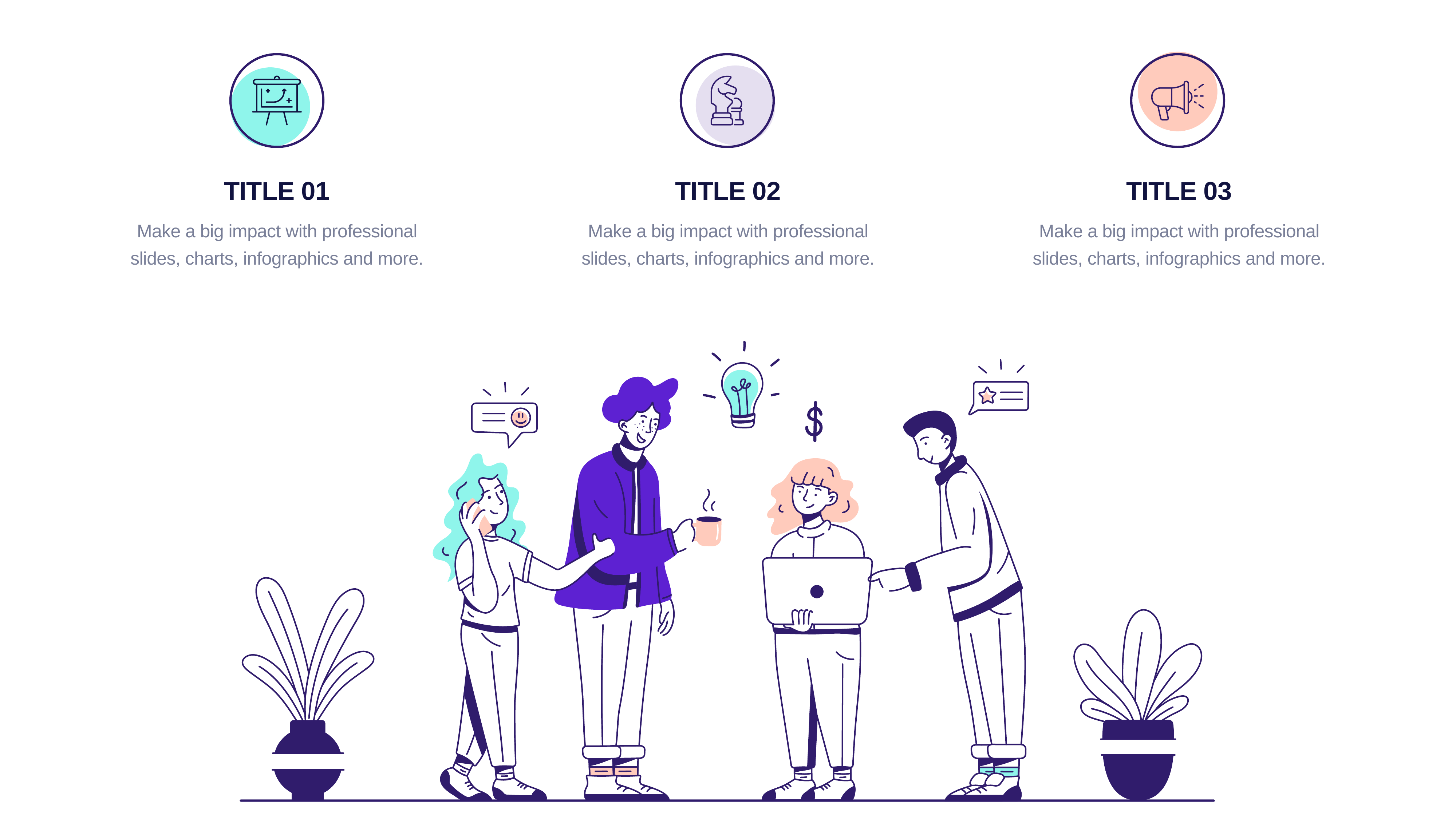

TITLE 01
TITLE 02
TITLE 03
Make a big impact with professional slides, charts, infographics and more.
Make a big impact with professional slides, charts, infographics and more.
Make a big impact with professional slides, charts, infographics and more.